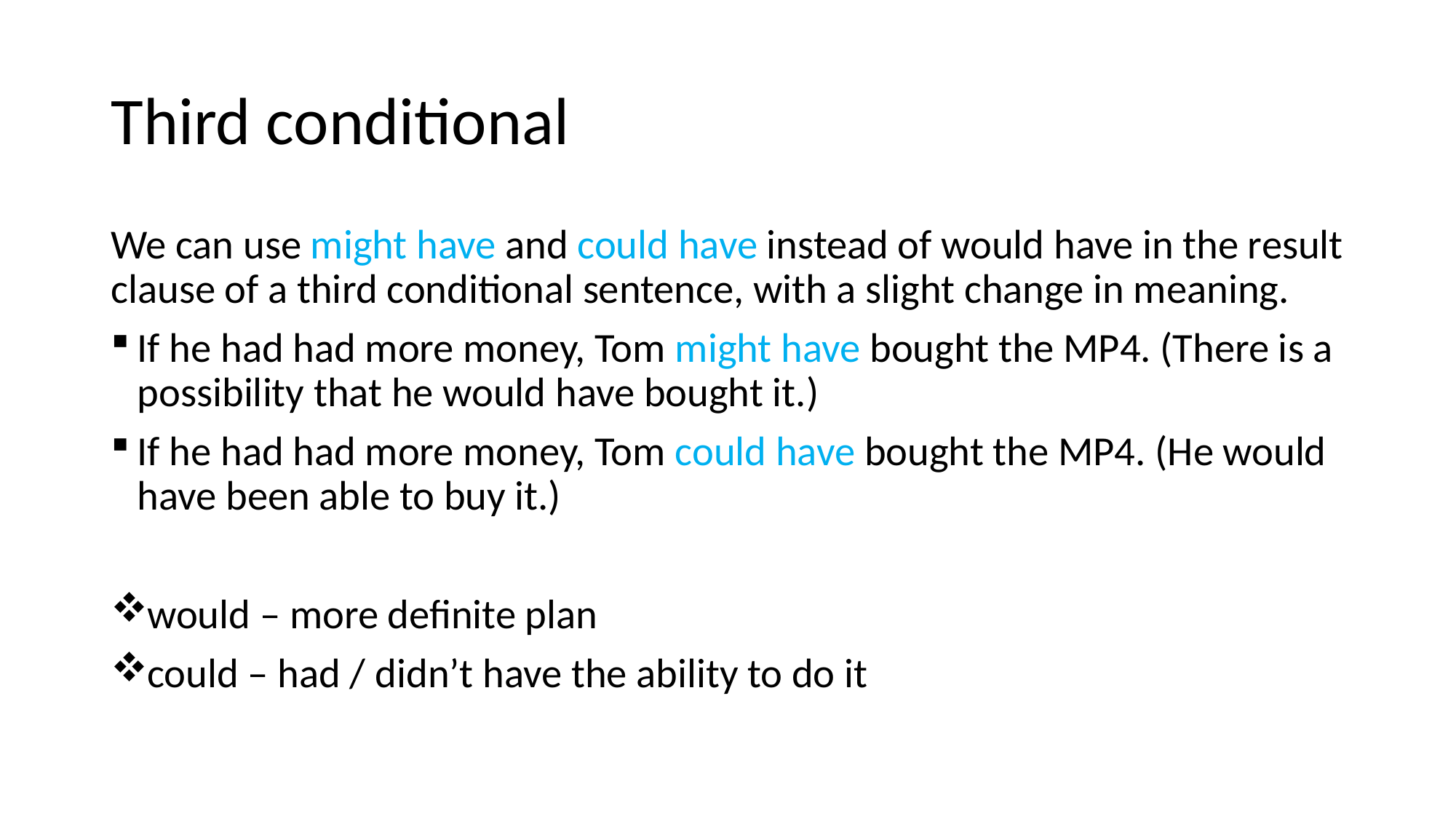

# Third conditional
We can use might have and could have instead of would have in the result clause of a third conditional sentence, with a slight change in meaning.
If he had had more money, Tom might have bought the MP4. (There is a possibility that he would have bought it.)
If he had had more money, Tom could have bought the MP4. (He would have been able to buy it.)

would – more definite plan
could – had / didn’t have the ability to do it